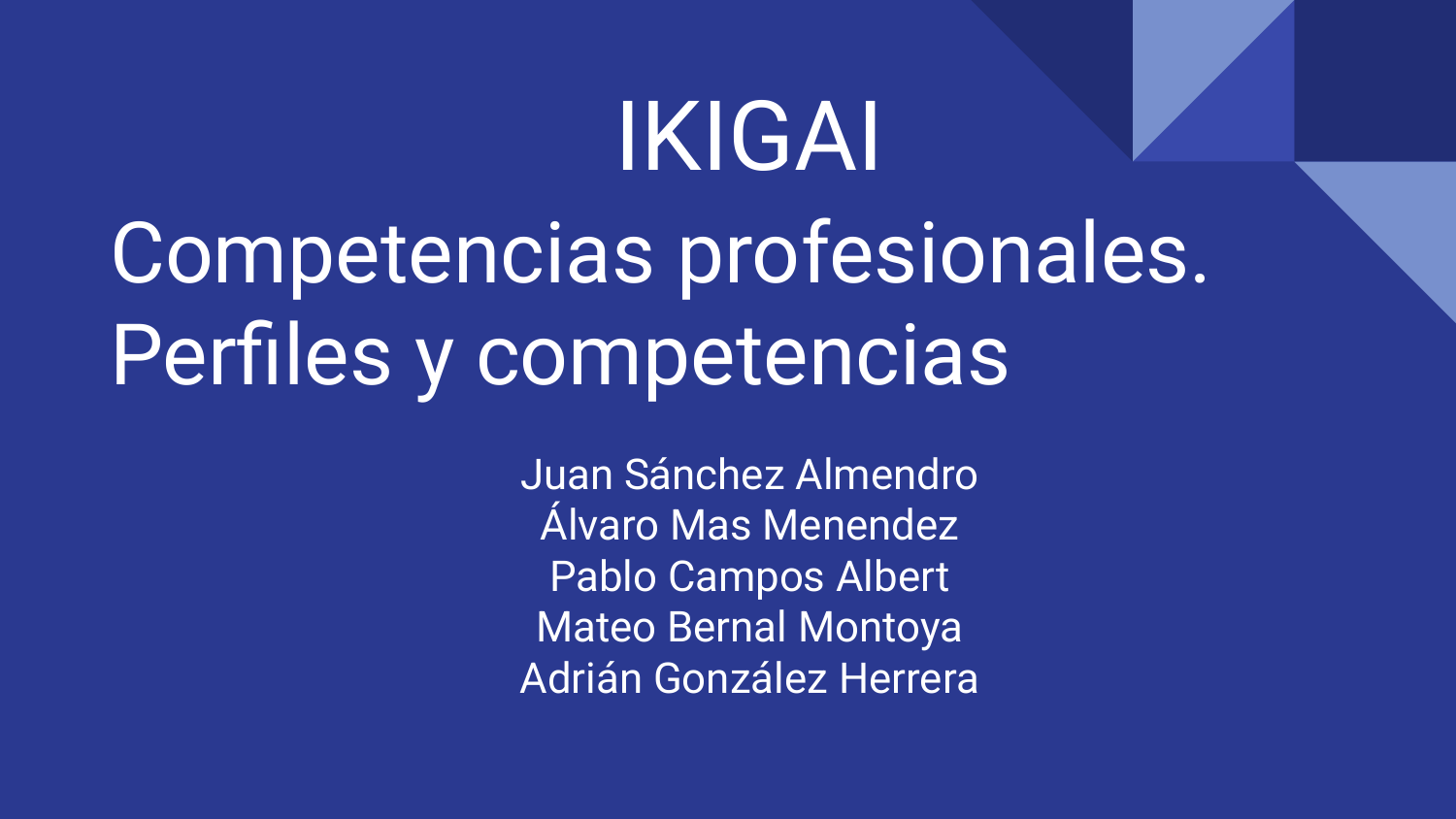

IKIGAI
# Competencias profesionales.
Perfiles y competencias
Juan Sánchez Almendro
Álvaro Mas Menendez
Pablo Campos Albert
Mateo Bernal Montoya
Adrián González Herrera